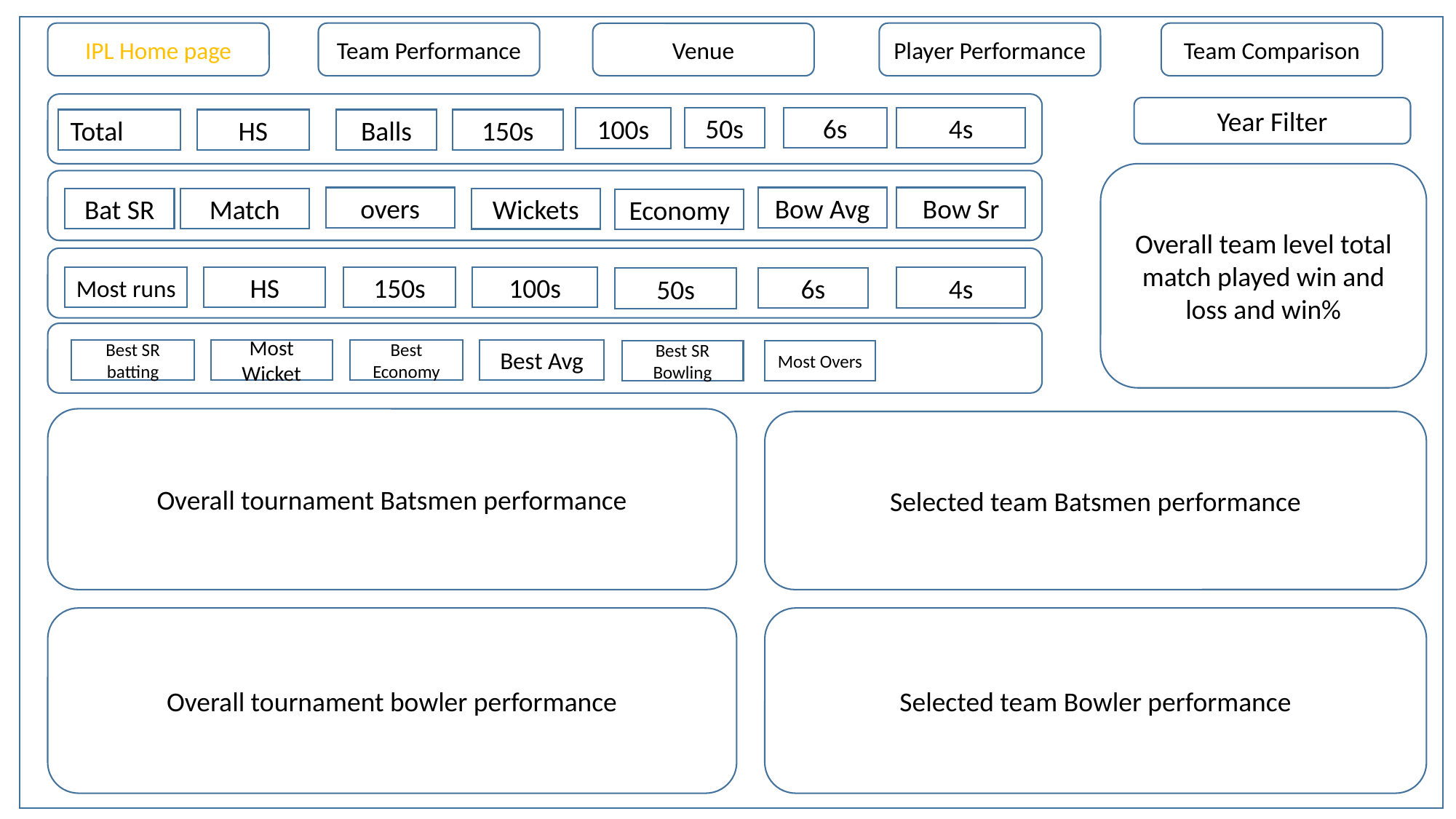

IPL Home page
Team Performance
Player Performance
Team Comparison
Venue

Year Filter
50s
6s
4s
100s
Total run
HS
Balls
150s
Overall team level total match played win and loss and win%

overs
Bow Avg
Bow Sr
Bat SR
Match
Wickets
Economy

Most runs
HS
150s
100s
4s
6s
50s

Best SR batting
Most Wicket
Best Economy
Best Avg
Most Overs
Best SR Bowling
Overall tournament Batsmen performance
Selected team Batsmen performance
Overall tournament bowler performance
Selected team Bowler performance